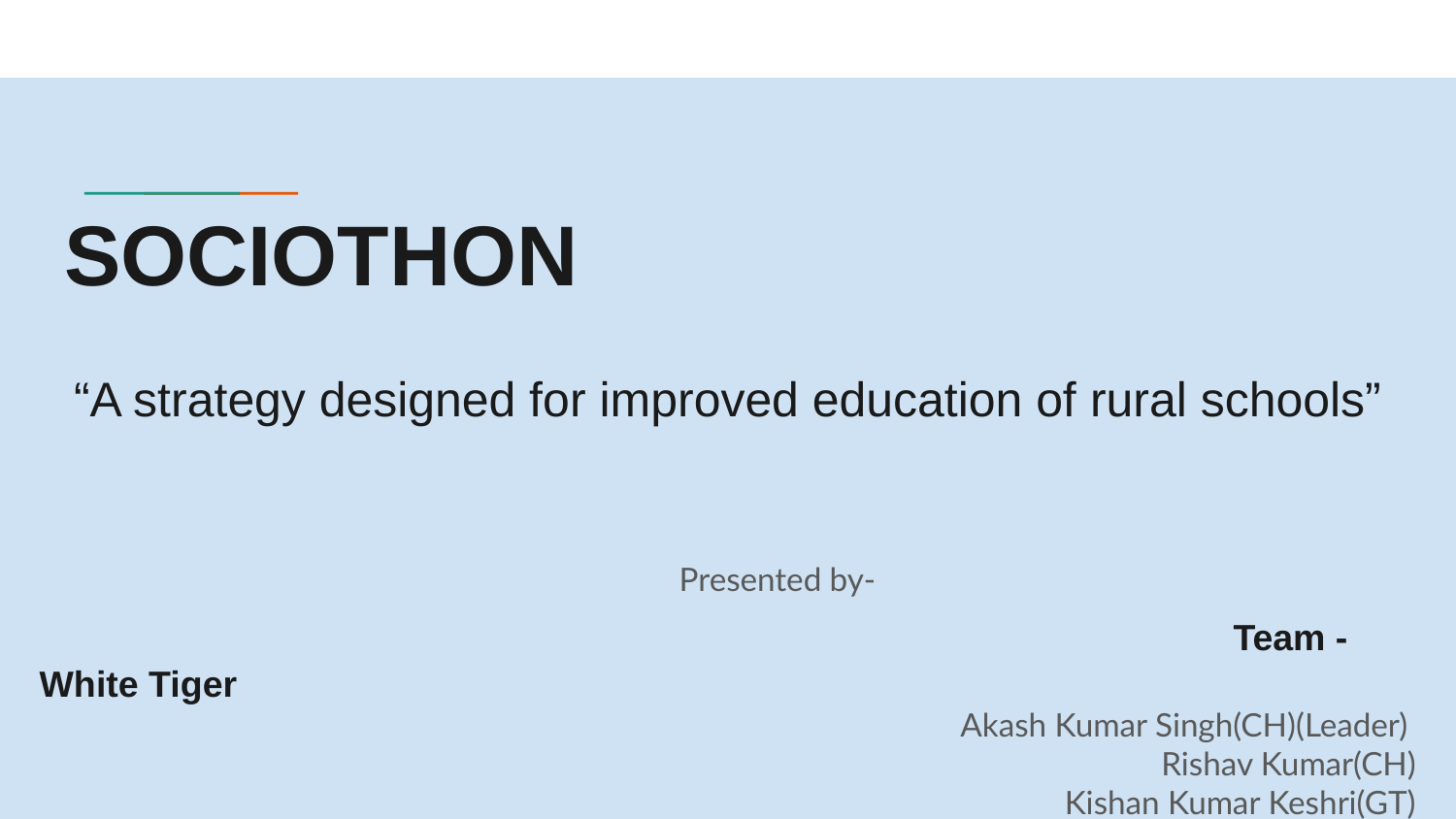

# SOCIOTHON

“A strategy designed for improved education of rural schools”

                                                                                                                                                                                    Presented by-
                                                                                  Team - White Tiger
Akash Kumar Singh(CH)(Leader)
Rishav Kumar(CH)
Kishan Kumar Keshri(GT)
Pratyush Raj(BT)